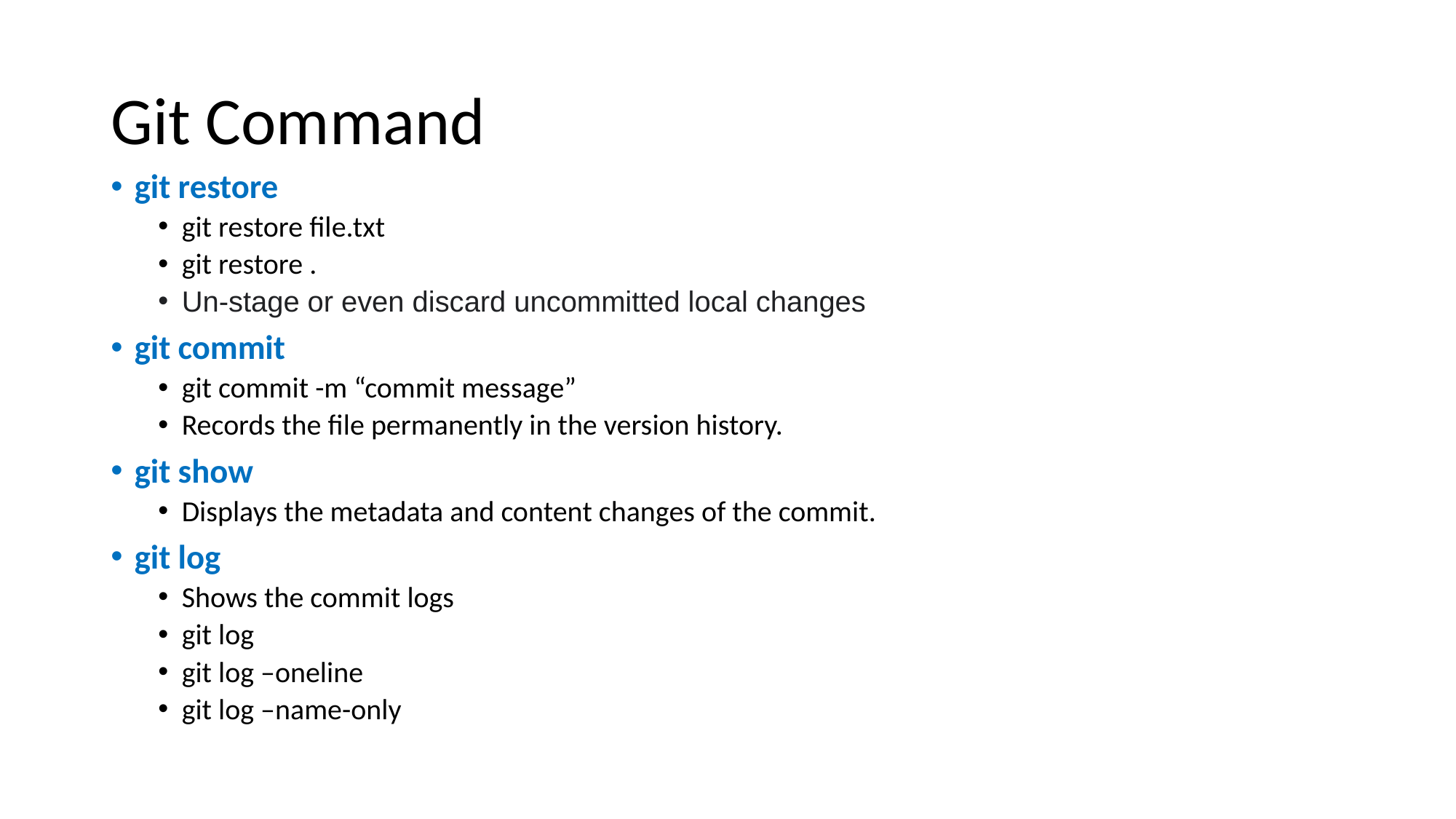

# Git Command
git restore
git restore file.txt
git restore .
Un-stage or even discard uncommitted local changes
git commit
git commit -m “commit message”
Records the file permanently in the version history.
git show
Displays the metadata and content changes of the commit.
git log
Shows the commit logs
git log
git log –oneline
git log –name-only